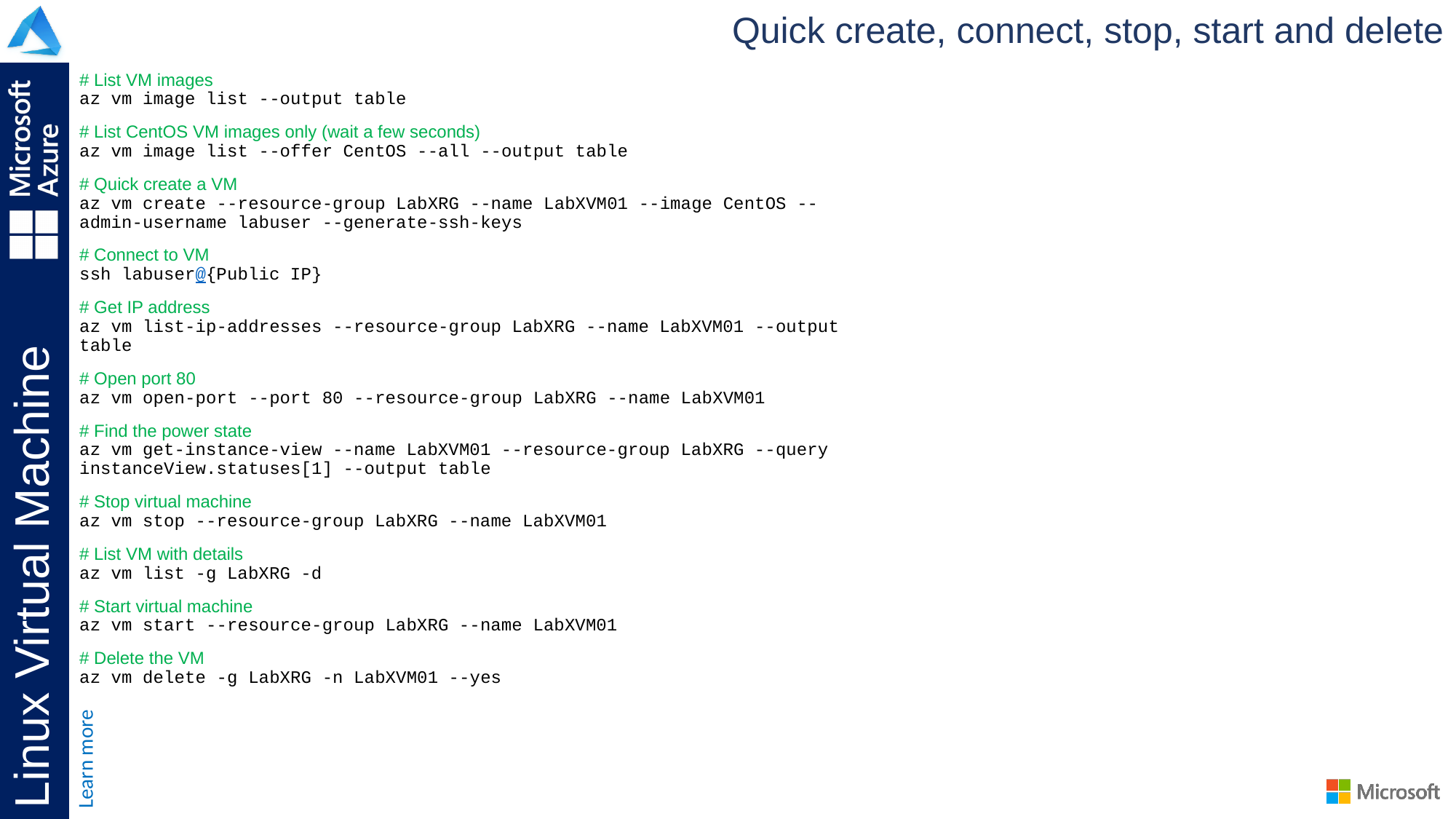

Quick create, connect, stop, start and delete
# List VM images az vm image list --output table
# List CentOS VM images only (wait a few seconds) az vm image list --offer CentOS --all --output table
# Quick create a VM az vm create --resource-group LabXRG --name LabXVM01 --image CentOS --admin-username labuser --generate-ssh-keys
# Connect to VM ssh labuser@{Public IP}
# Get IP address az vm list-ip-addresses --resource-group LabXRG --name LabXVM01 --output table
# Open port 80 az vm open-port --port 80 --resource-group LabXRG --name LabXVM01
# Find the power state az vm get-instance-view --name LabXVM01 --resource-group LabXRG --query instanceView.statuses[1] --output table
# Stop virtual machine az vm stop --resource-group LabXRG --name LabXVM01
# List VM with details az vm list -g LabXRG -d
# Start virtual machine az vm start --resource-group LabXRG --name LabXVM01
# Delete the VM az vm delete -g LabXRG -n LabXVM01 --yes
# Linux Virtual Machine